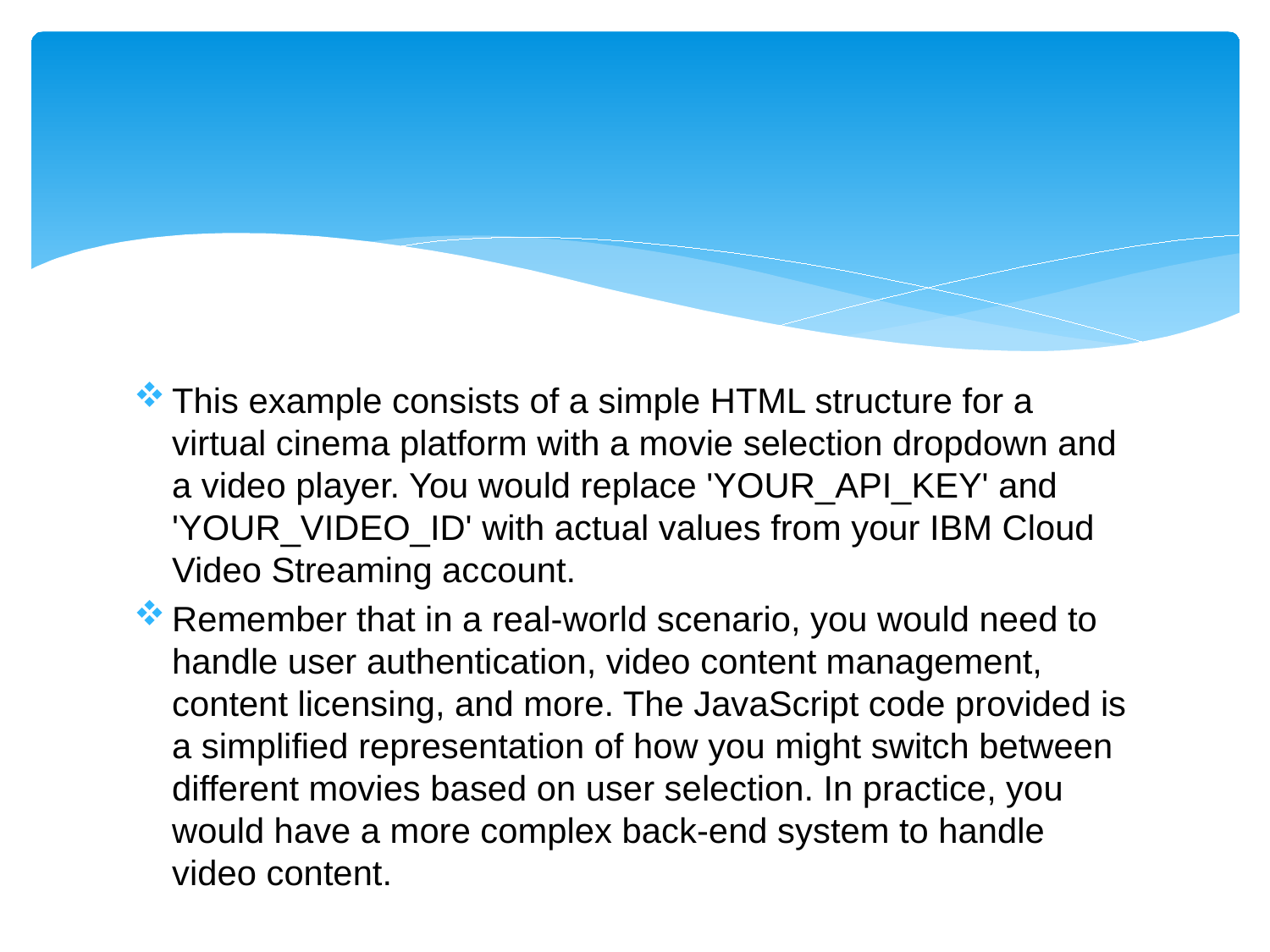

#
This example consists of a simple HTML structure for a virtual cinema platform with a movie selection dropdown and a video player. You would replace 'YOUR_API_KEY' and 'YOUR_VIDEO_ID' with actual values from your IBM Cloud Video Streaming account.
Remember that in a real-world scenario, you would need to handle user authentication, video content management, content licensing, and more. The JavaScript code provided is a simplified representation of how you might switch between different movies based on user selection. In practice, you would have a more complex back-end system to handle video content.